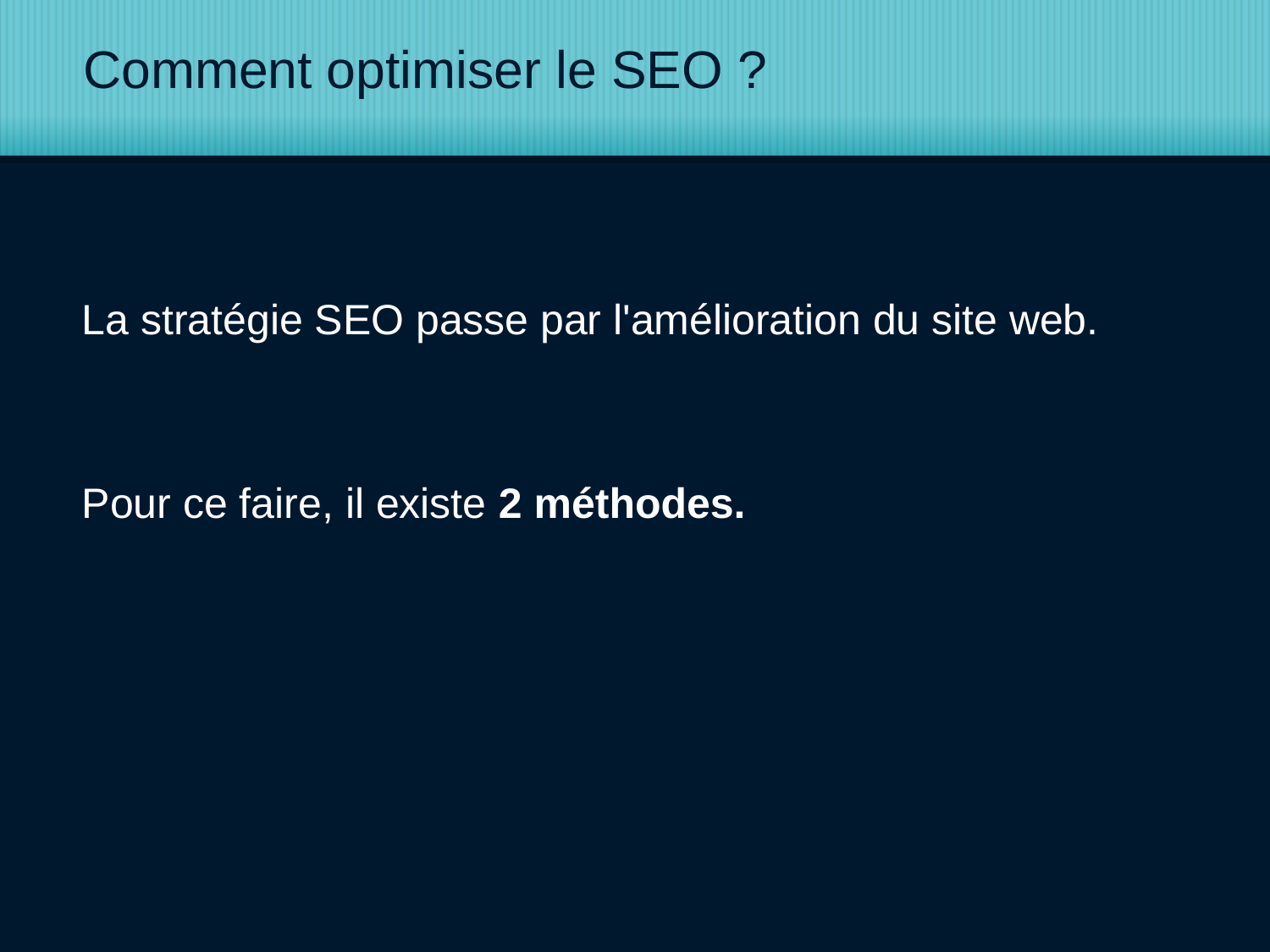

# Comment optimiser le SEO ?
La stratégie SEO passe par l'amélioration du site web.

Pour ce faire, il existe 2 méthodes.

7